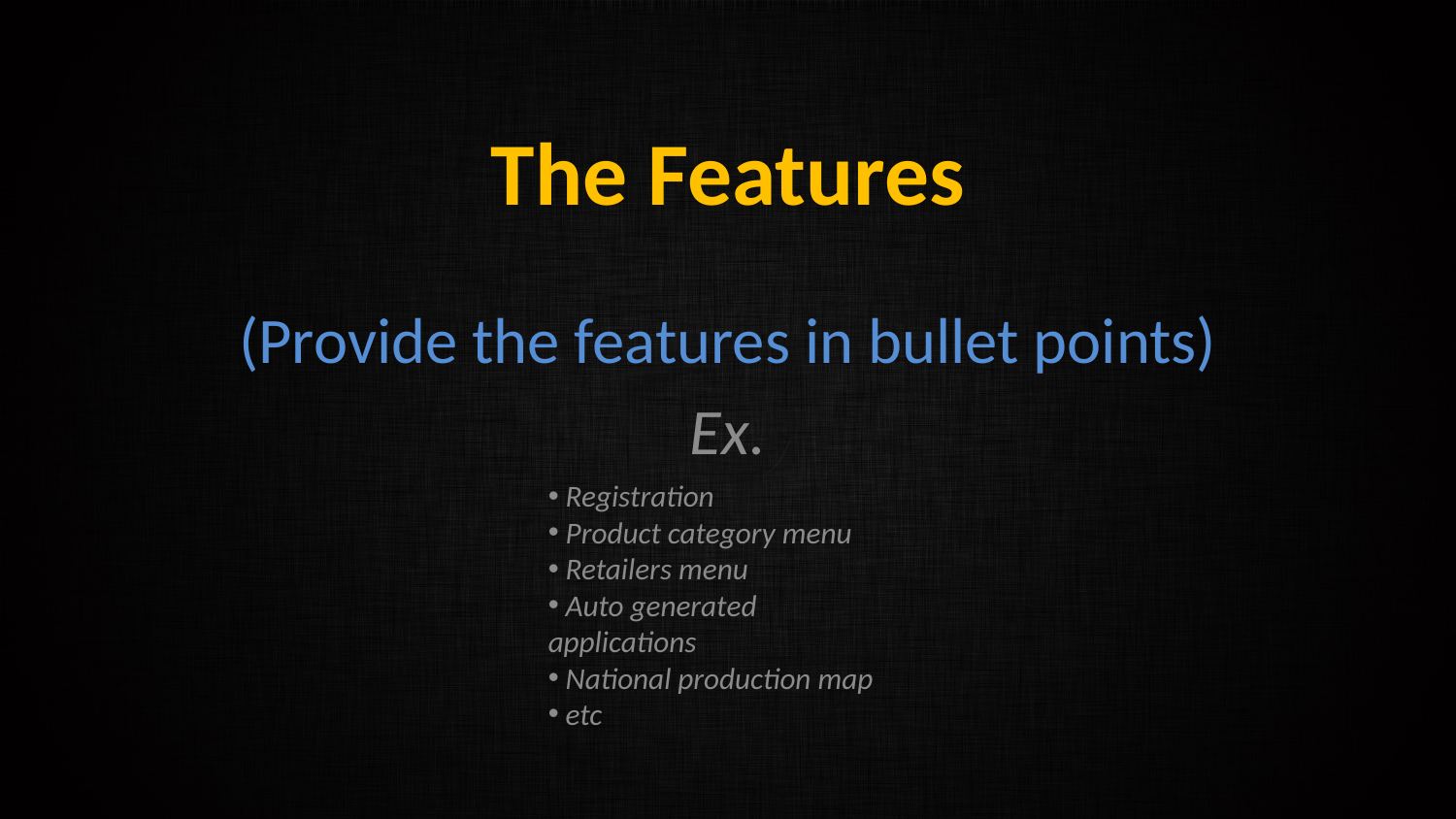

# The Features
(Provide the features in bullet points)
Ex.
 Registration
 Product category menu
 Retailers menu
 Auto generated applications
 National production map
 etc